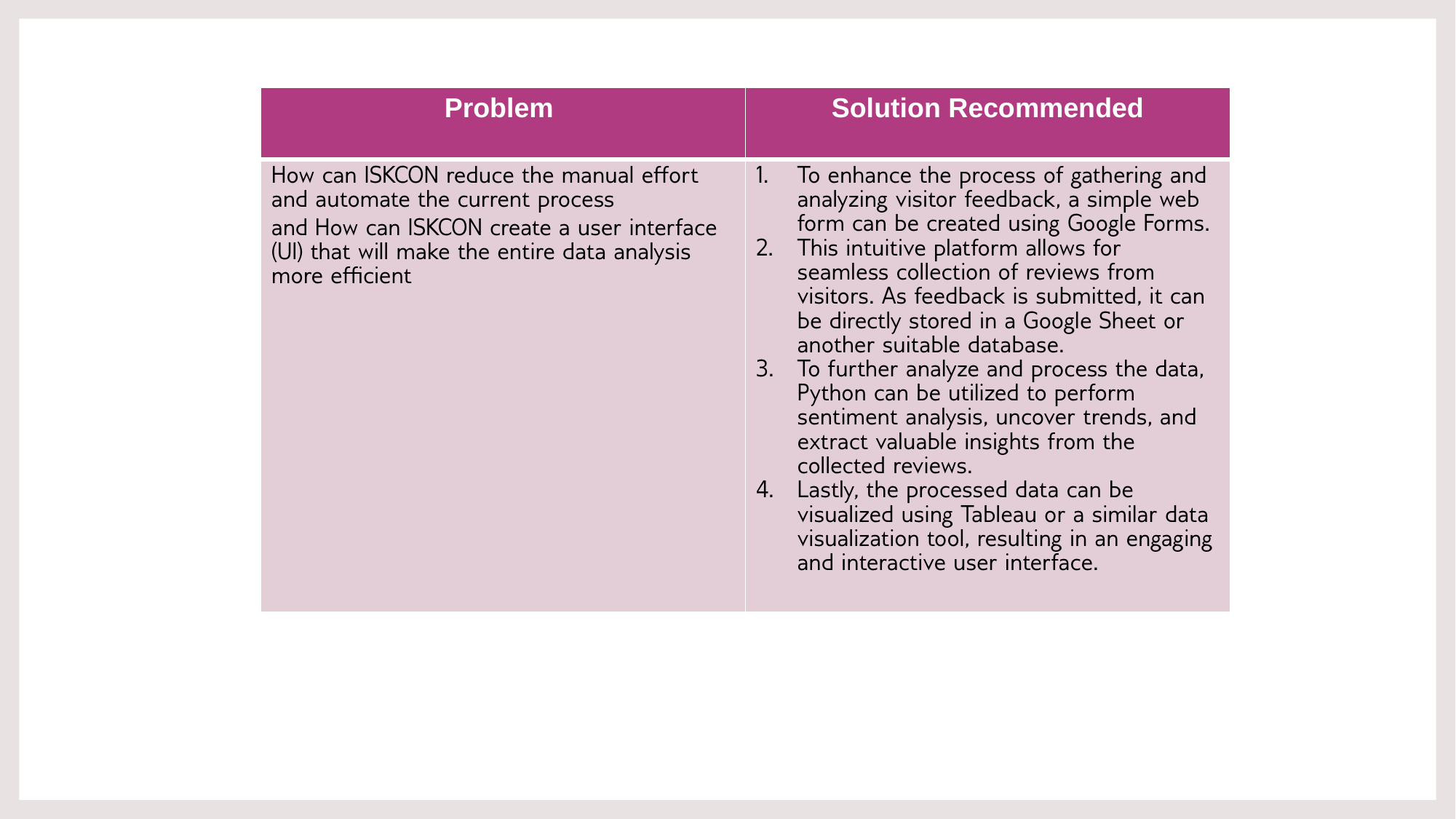

| Problem | Solution Recommended |
| --- | --- |
| How can ISKCON reduce the manual effort and automate the current process and How can ISKCON create a user interface (UI) that will make the entire data analysis more efficient | To enhance the process of gathering and analyzing visitor feedback, a simple web form can be created using Google Forms. This intuitive platform allows for seamless collection of reviews from visitors. As feedback is submitted, it can be directly stored in a Google Sheet or another suitable database. To further analyze and process the data, Python can be utilized to perform sentiment analysis, uncover trends, and extract valuable insights from the collected reviews. Lastly, the processed data can be visualized using Tableau or a similar data visualization tool, resulting in an engaging and interactive user interface. |